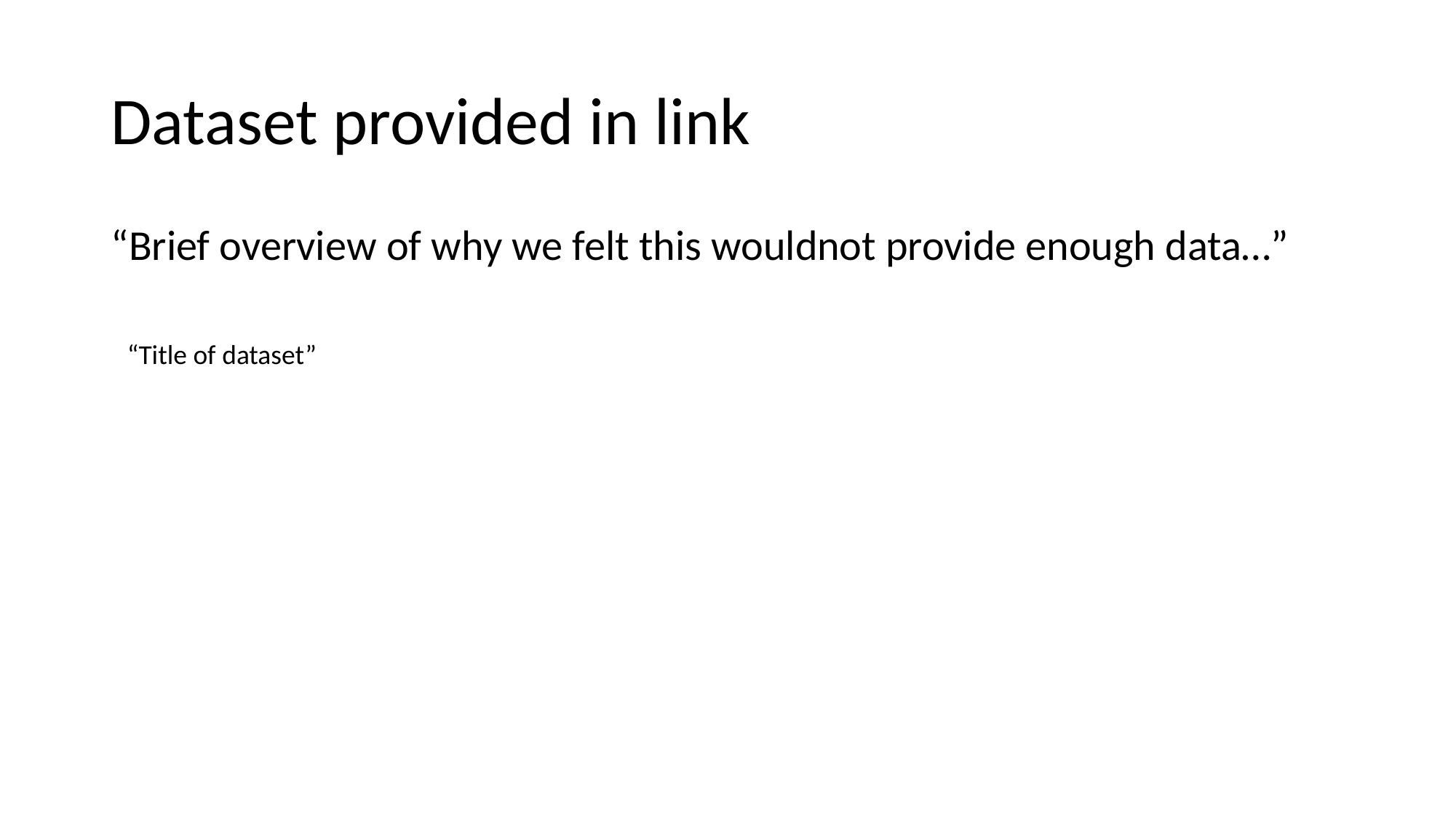

# Dataset provided in link
“Brief overview of why we felt this wouldnot provide enough data…”
“Title of dataset”